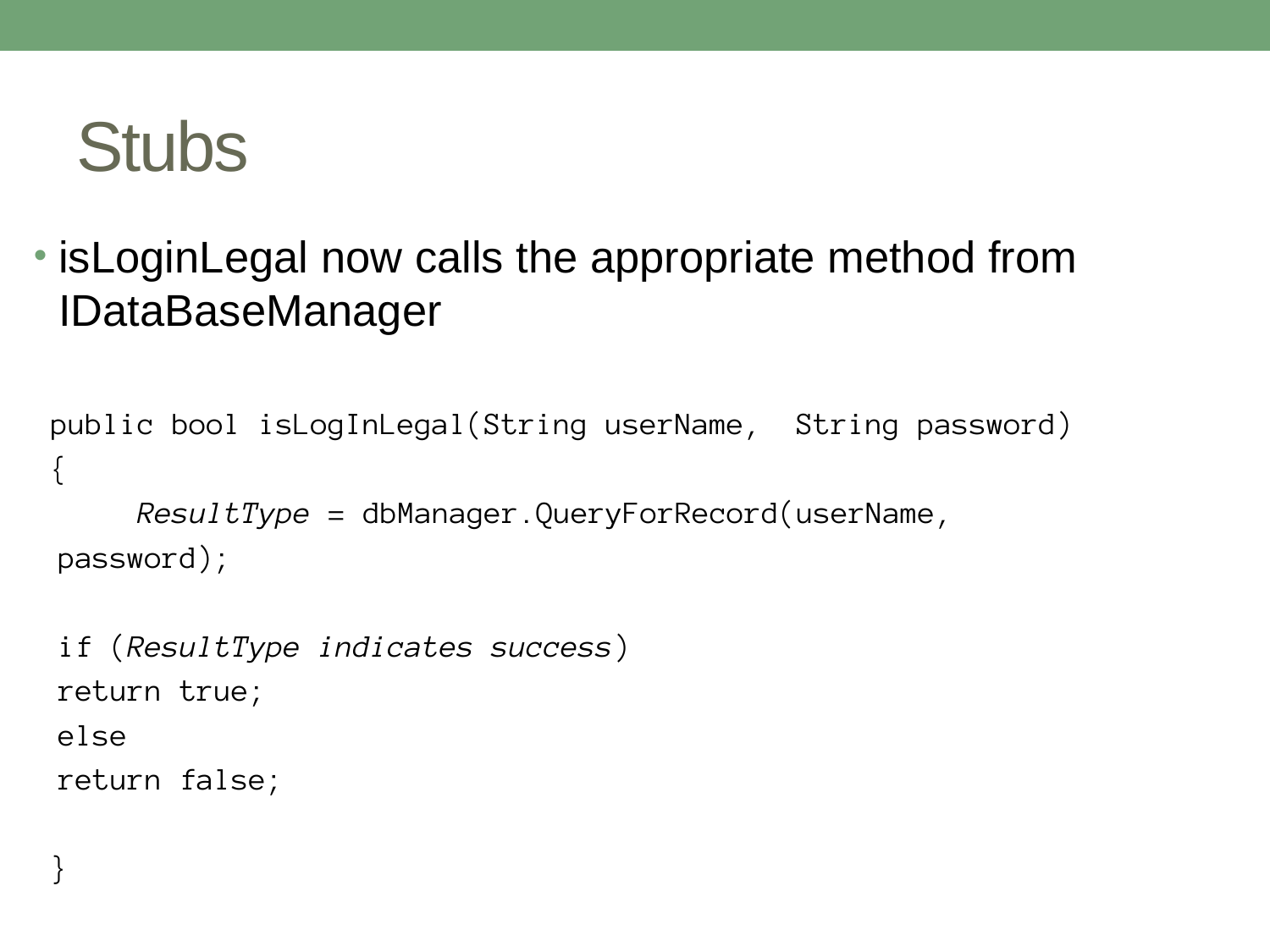

# Stubs
isLoginLegal now calls the appropriate method from IDataBaseManager

 public bool isLogInLegal(String userName,  String password)
 {
      ResultType = dbManager.QueryForRecord(userName,
								password);

		if (ResultType indicates success)
			return true;
		else
			return false;

 }